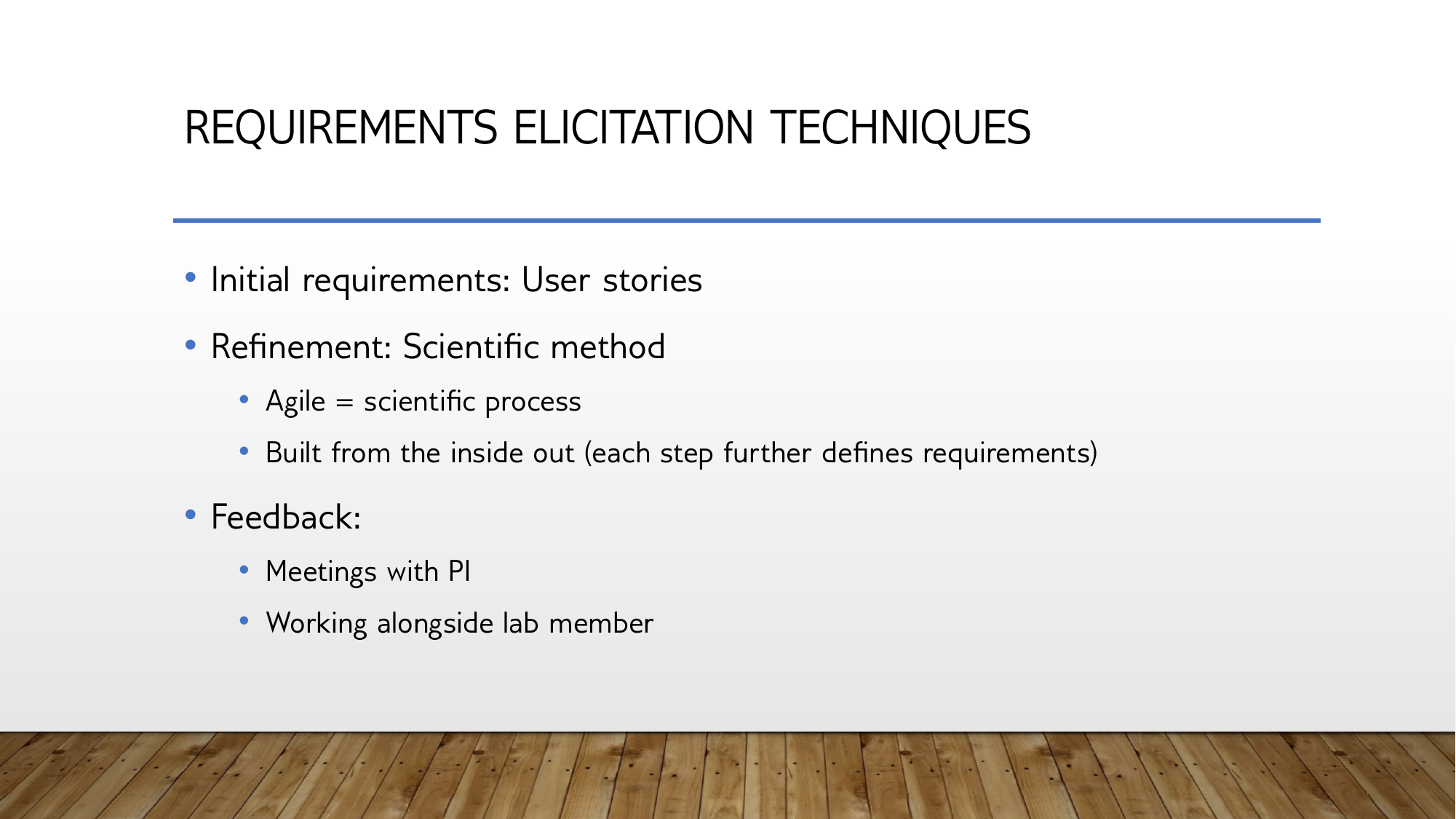

# Requirements elicitation techniques
Initial requirements: User stories
Refinement: Scientific method
Agile = scientific process
Built from the inside out (each step further defines requirements)
Feedback:
Meetings with PI
Working alongside lab member